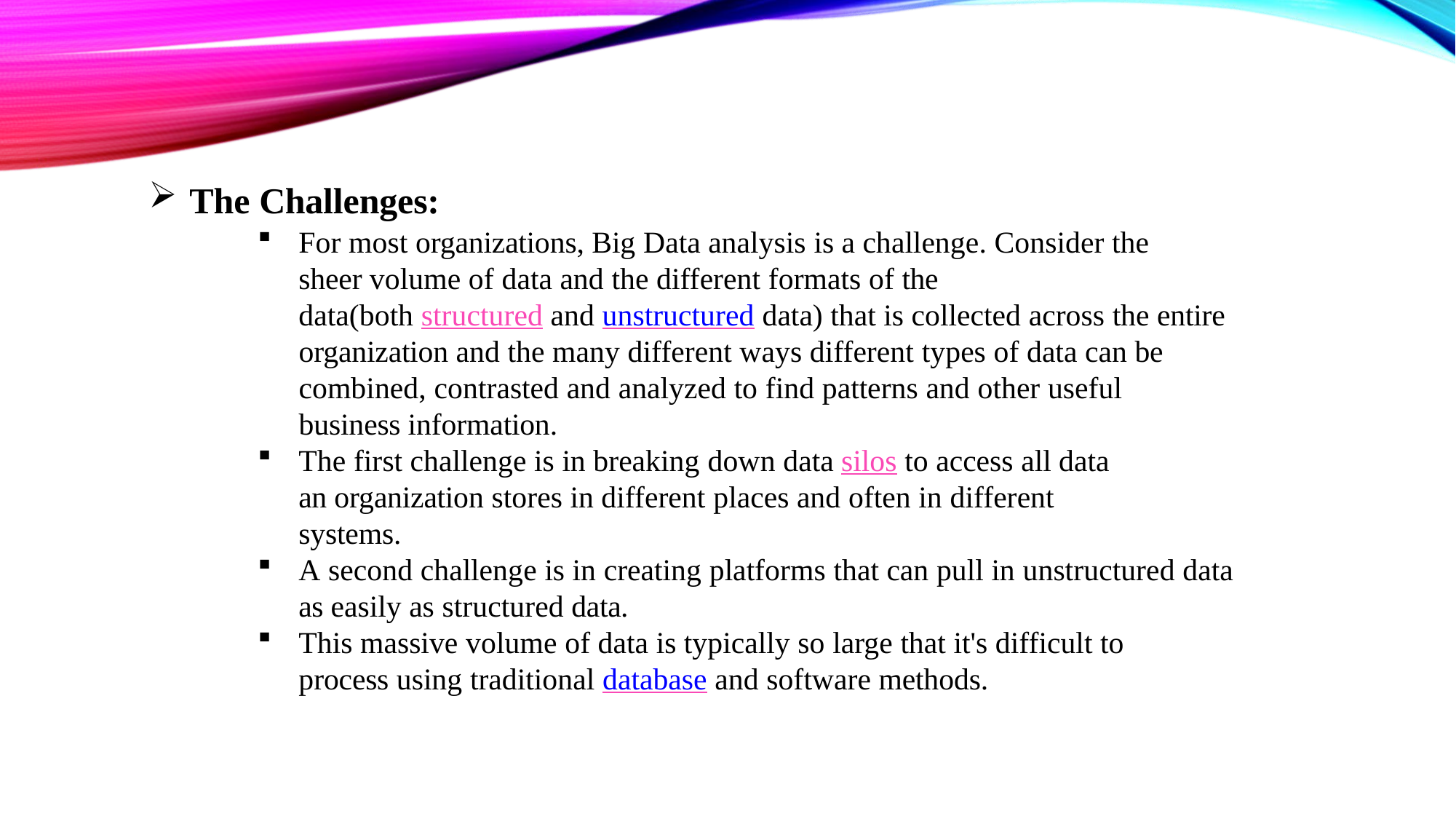

The Challenges:
For most organizations, Big Data analysis is a challenge. Consider the sheer volume of data and the different formats of the
data(both structured and unstructured data) that is collected across the entire organization and the many different ways different types of data can be combined, contrasted and analyzed to find patterns and other useful business information.
The first challenge is in breaking down data silos to access all data an organization stores in different places and often in different systems.
A second challenge is in creating platforms that can pull in unstructured data as easily as structured data.
This massive volume of data is typically so large that it's difficult to process using traditional database and software methods.